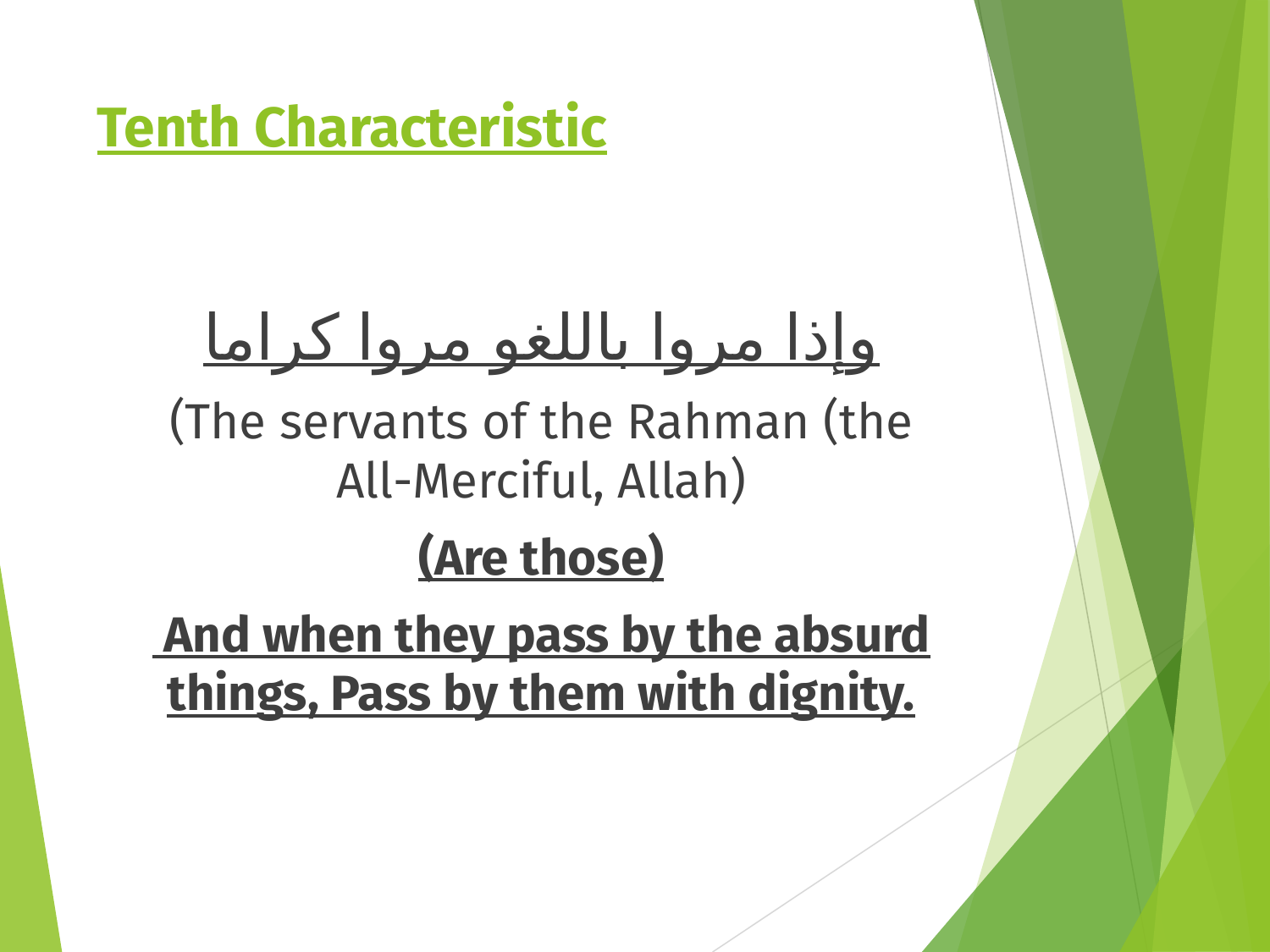

# Tenth Characteristic

وإذا مروا باللغو مروا كراما
(The servants of the Rahman (the All-Merciful, Allah)
(Are those)
 And when they pass by the absurd things, Pass by them with dignity.